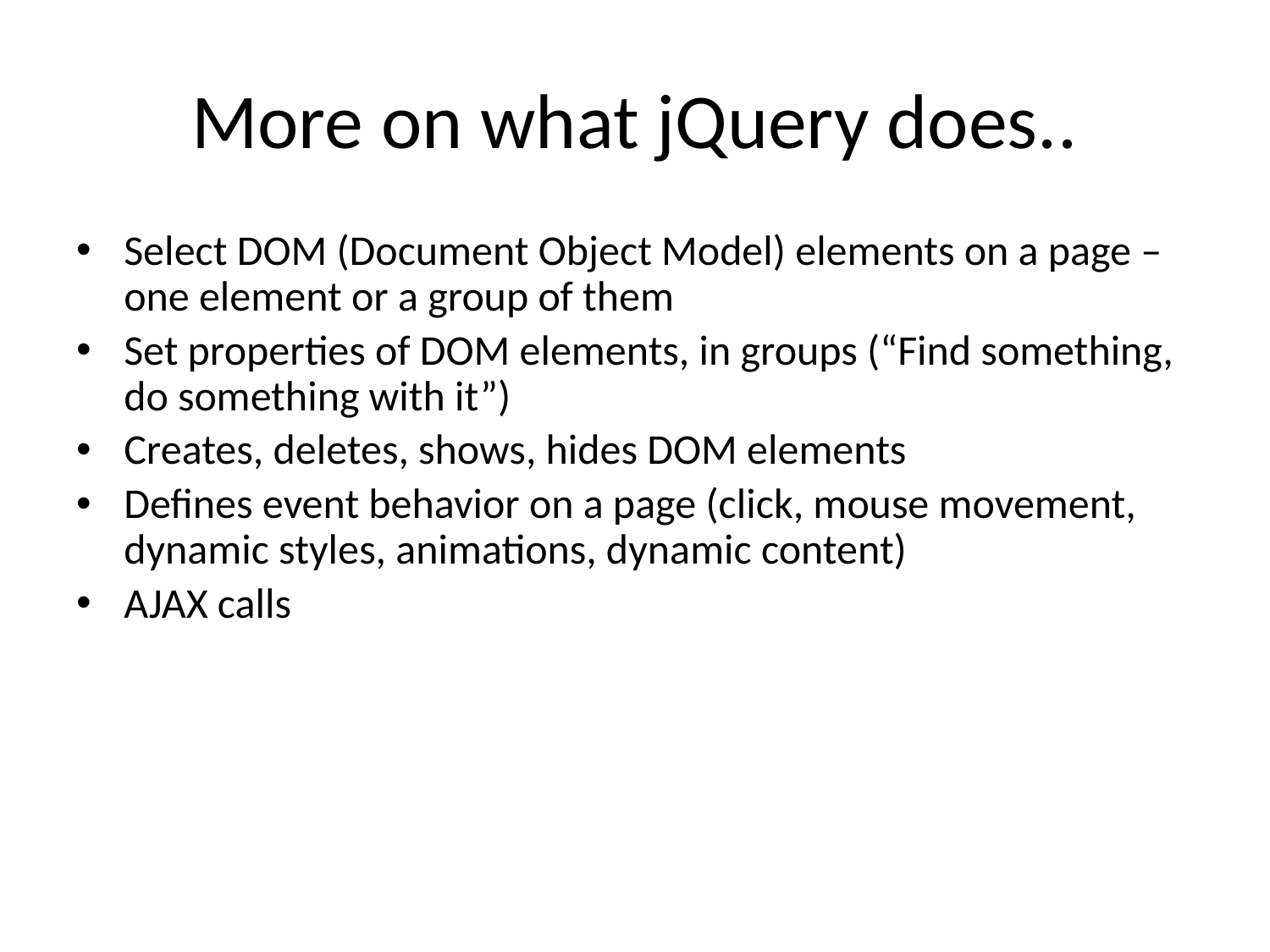

# More on what jQuery does..
Select DOM (Document Object Model) elements on a page – one element or a group of them
Set properties of DOM elements, in groups (“Find something, do something with it”)
Creates, deletes, shows, hides DOM elements
Defines event behavior on a page (click, mouse movement, dynamic styles, animations, dynamic content)
AJAX calls